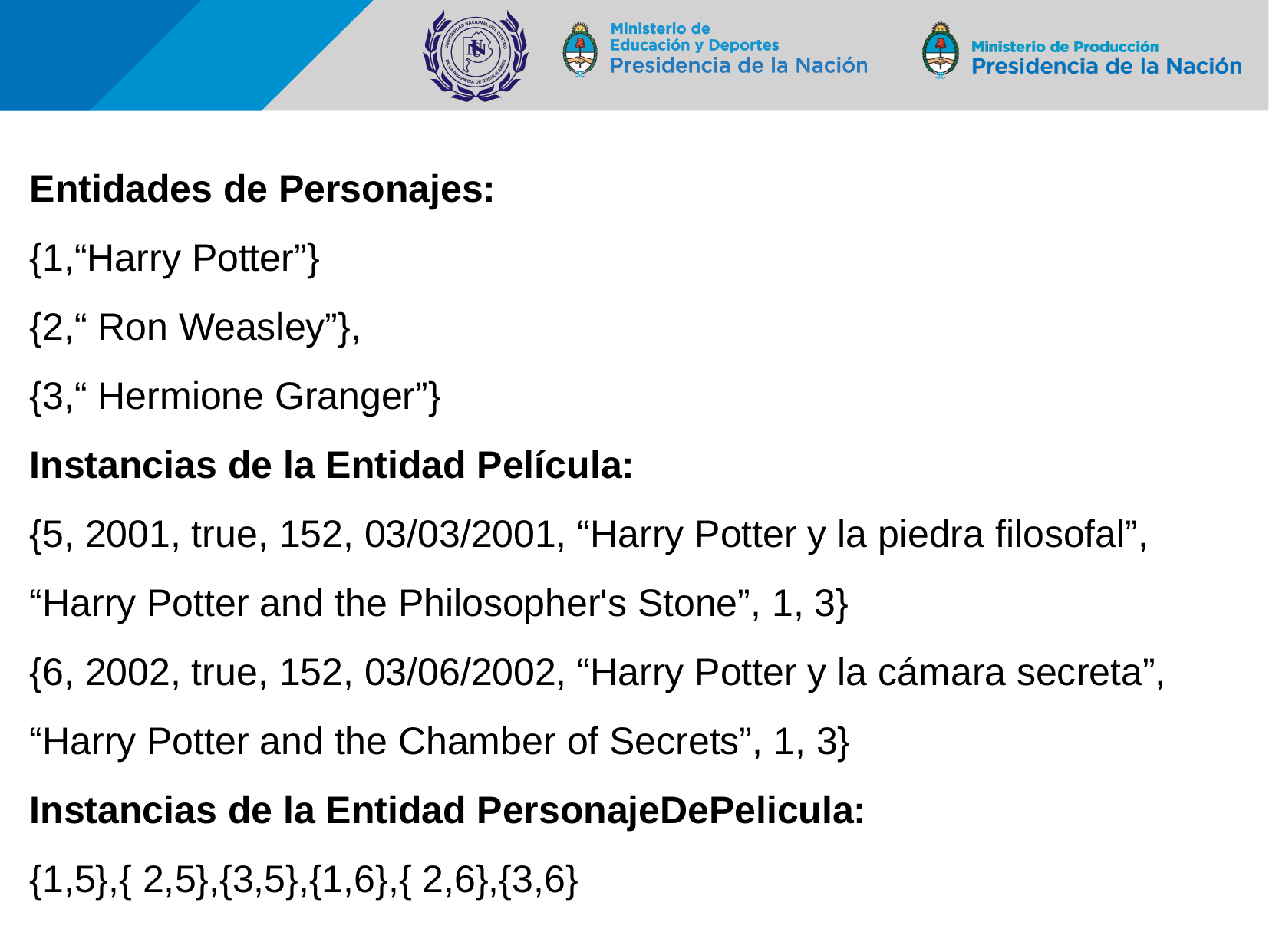

Entidades de Personajes:
{1,“Harry Potter”}
{2,“ Ron Weasley”},
{3,“ Hermione Granger”}
Instancias de la Entidad Película:
{5, 2001, true, 152, 03/03/2001, “Harry Potter y la piedra filosofal”, “Harry Potter and the Philosopher's Stone”, 1, 3}
{6, 2002, true, 152, 03/06/2002, “Harry Potter y la cámara secreta”, “Harry Potter and the Chamber of Secrets”, 1, 3}
Instancias de la Entidad PersonajeDePelicula:
{1,5},{ 2,5},{3,5},{1,6},{ 2,6},{3,6}